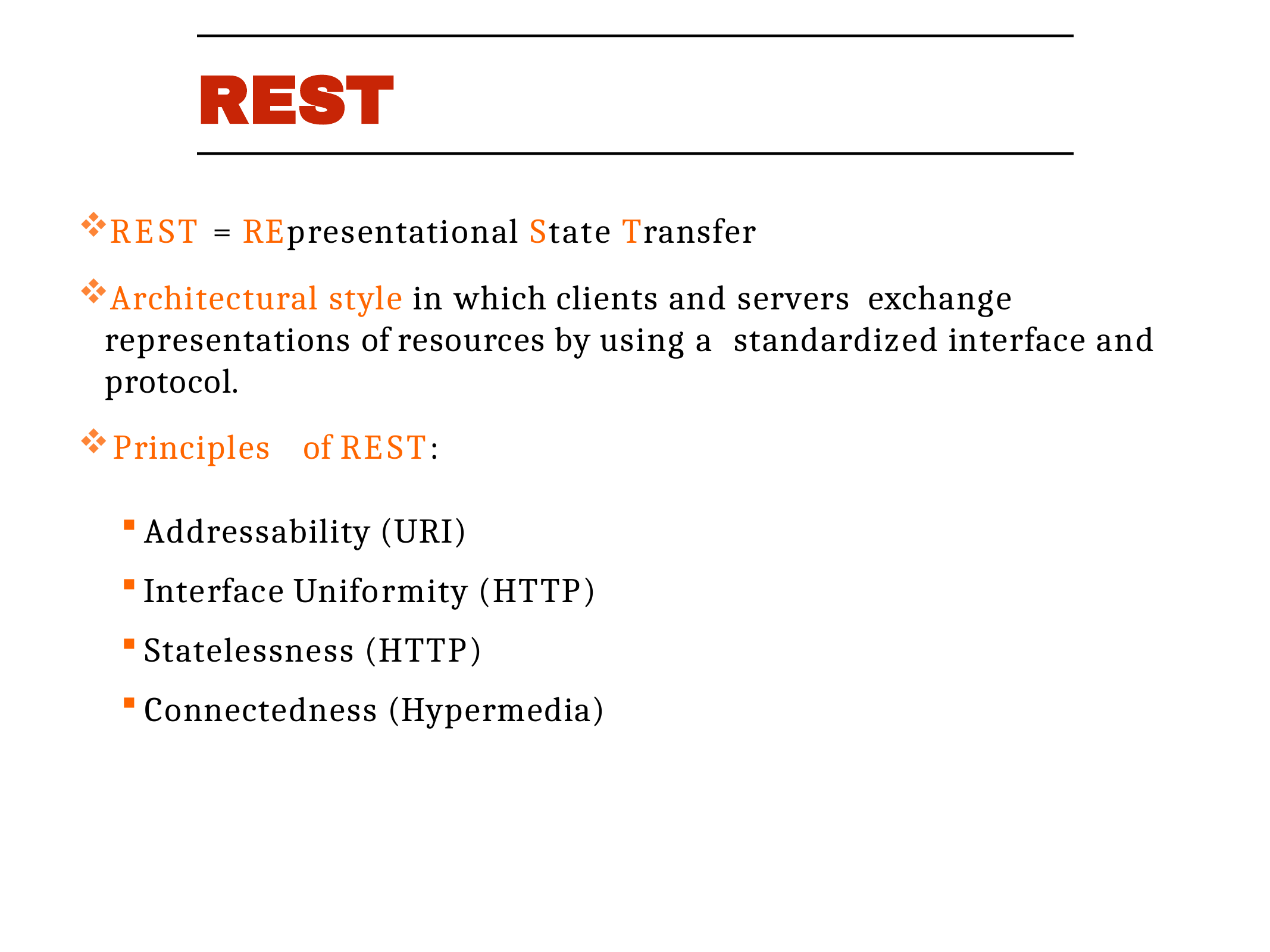

# REST
REST = REpresentational State Transfer
Architectural style in which clients and servers  exchange representations of resources by using a  standardized interface and protocol.
Principles	of REST:

Addressability (URI)
Interface Uniformity (HTTP)
Statelessness (HTTP)
Connectedness (Hypermedia)